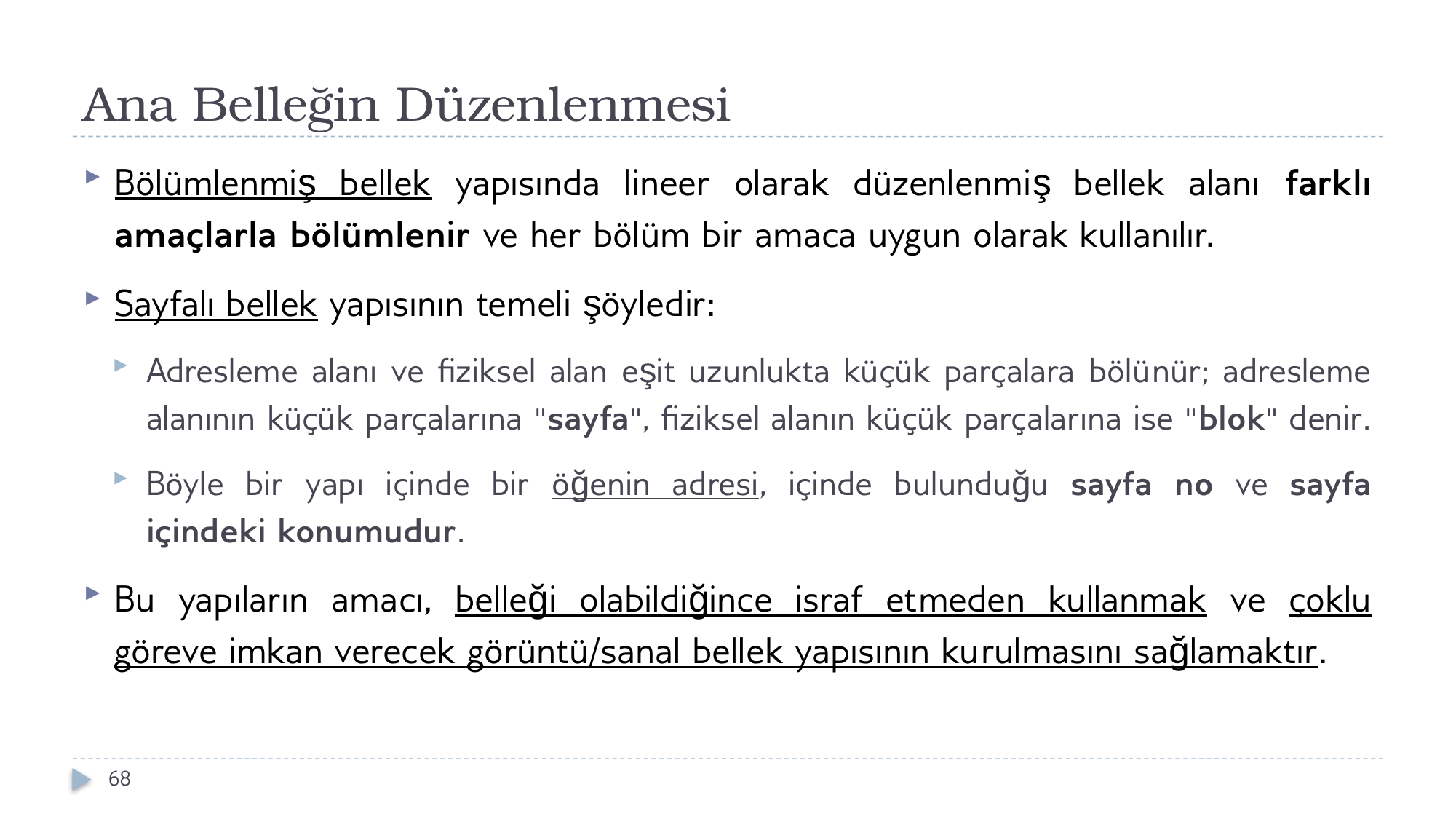

# Ana Belleğin Düzenlenmesi
Bölümlenmiş bellek yapısında lineer olarak düzenlenmiş bellek alanı farklı amaçlarla bölümlenir ve her bölüm bir amaca uygun olarak kullanılır.
Sayfalı bellek yapısının temeli şöyledir:
Adresleme alanı ve fiziksel alan eşit uzunlukta küçük parçalara bölü­nür; adresleme alanının küçük parçalarına "sayfa", fiziksel alanın küçük parçalarına ise "blok" denir.
Böyle bir yapı içinde bir öğenin adresi, içinde bulunduğu sayfa no ve sayfa içindeki konumudur.
Bu yapıların amacı, belleği olabildiğince israf et­meden kullanmak ve çoklu göreve imkan verecek görüntü/sanal bellek yapısının ku­rulmasını sağlamaktır.
68